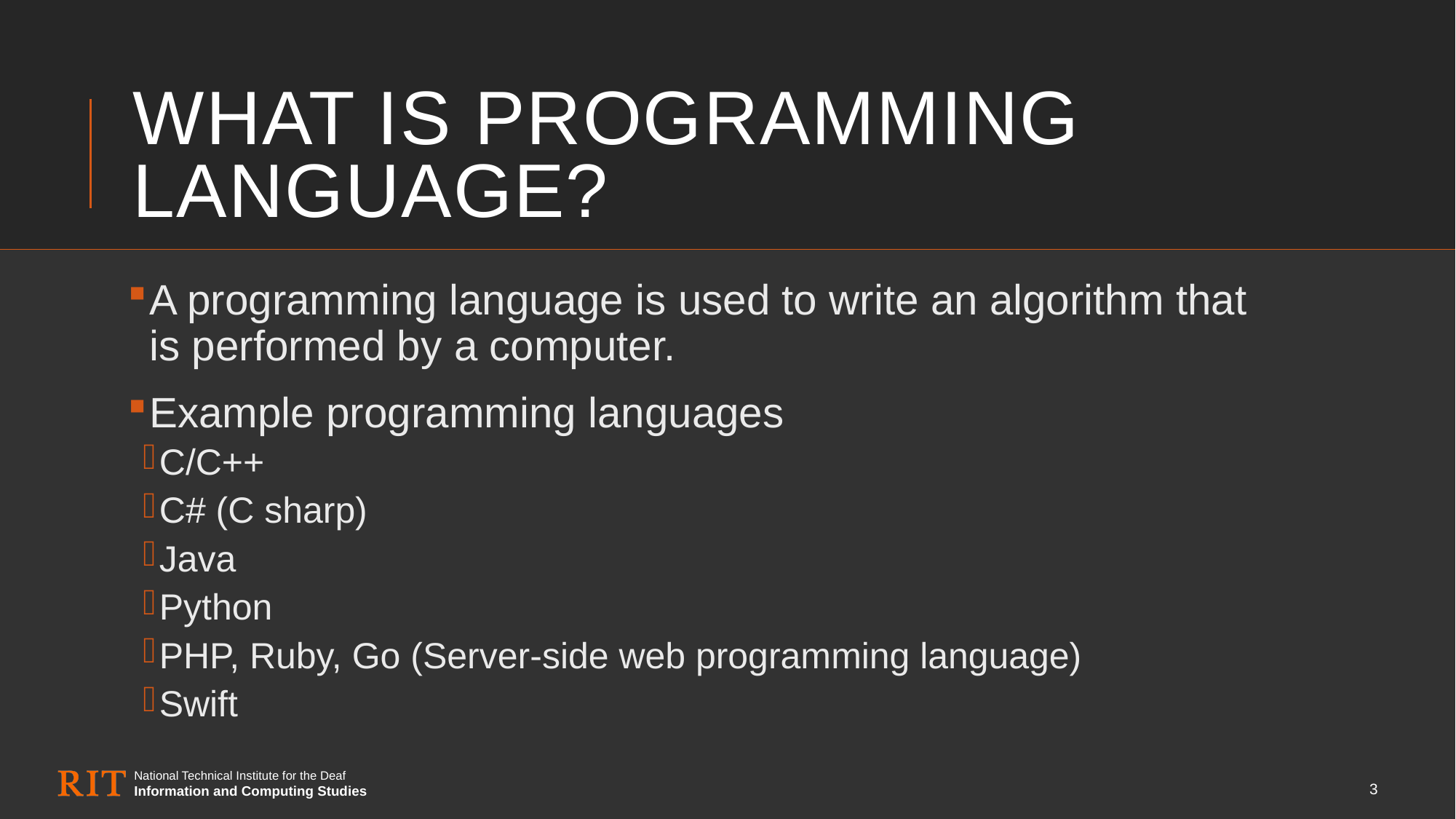

# What is Programming Language?
A programming language is used to write an algorithm that is performed by a computer.
Example programming languages
C/C++
C# (C sharp)
Java
Python
PHP, Ruby, Go (Server-side web programming language)
Swift
3